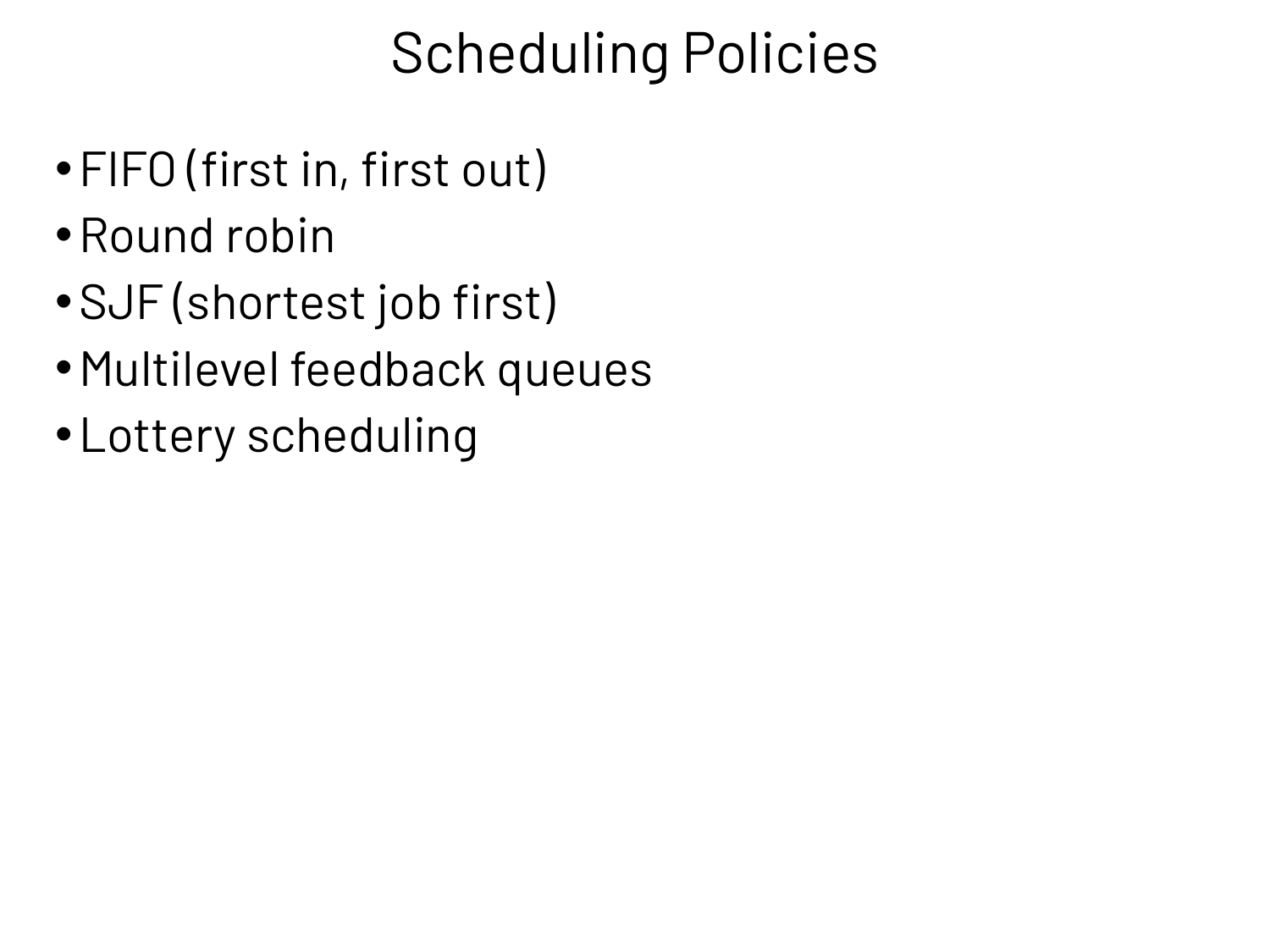

# Scheduling Policies
FIFO (first in, first out)
Round robin
SJF (shortest job first)
Multilevel feedback queues
Lottery scheduling